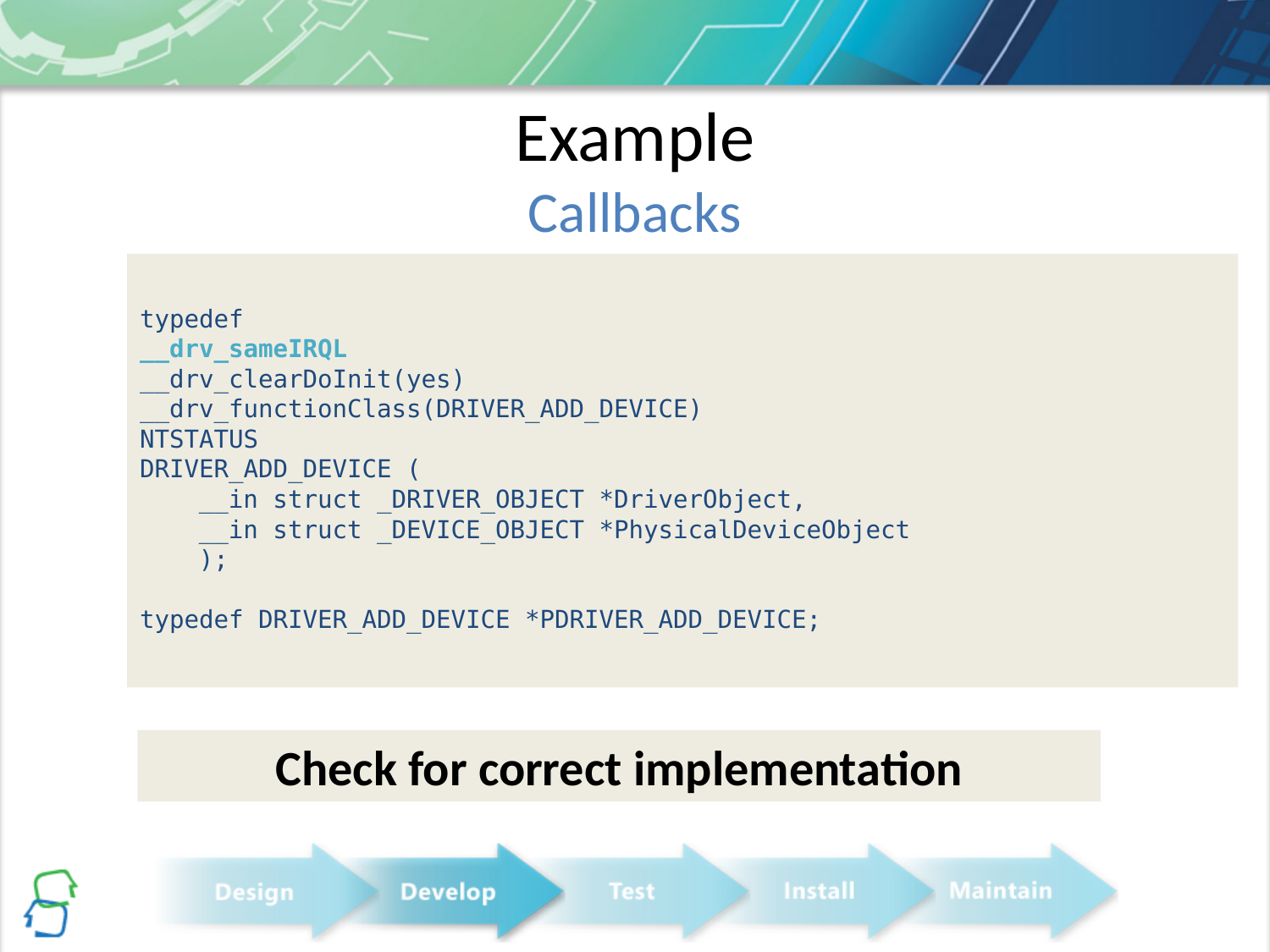

# Example Callbacks
typedef
__drv_sameIRQL
__drv_clearDoInit(yes)
__drv_functionClass(DRIVER_ADD_DEVICE)
NTSTATUS
DRIVER_ADD_DEVICE (
    __in struct _DRIVER_OBJECT *DriverObject,
    __in struct _DEVICE_OBJECT *PhysicalDeviceObject
    );

typedef DRIVER_ADD_DEVICE *PDRIVER_ADD_DEVICE;
Check for correct implementation